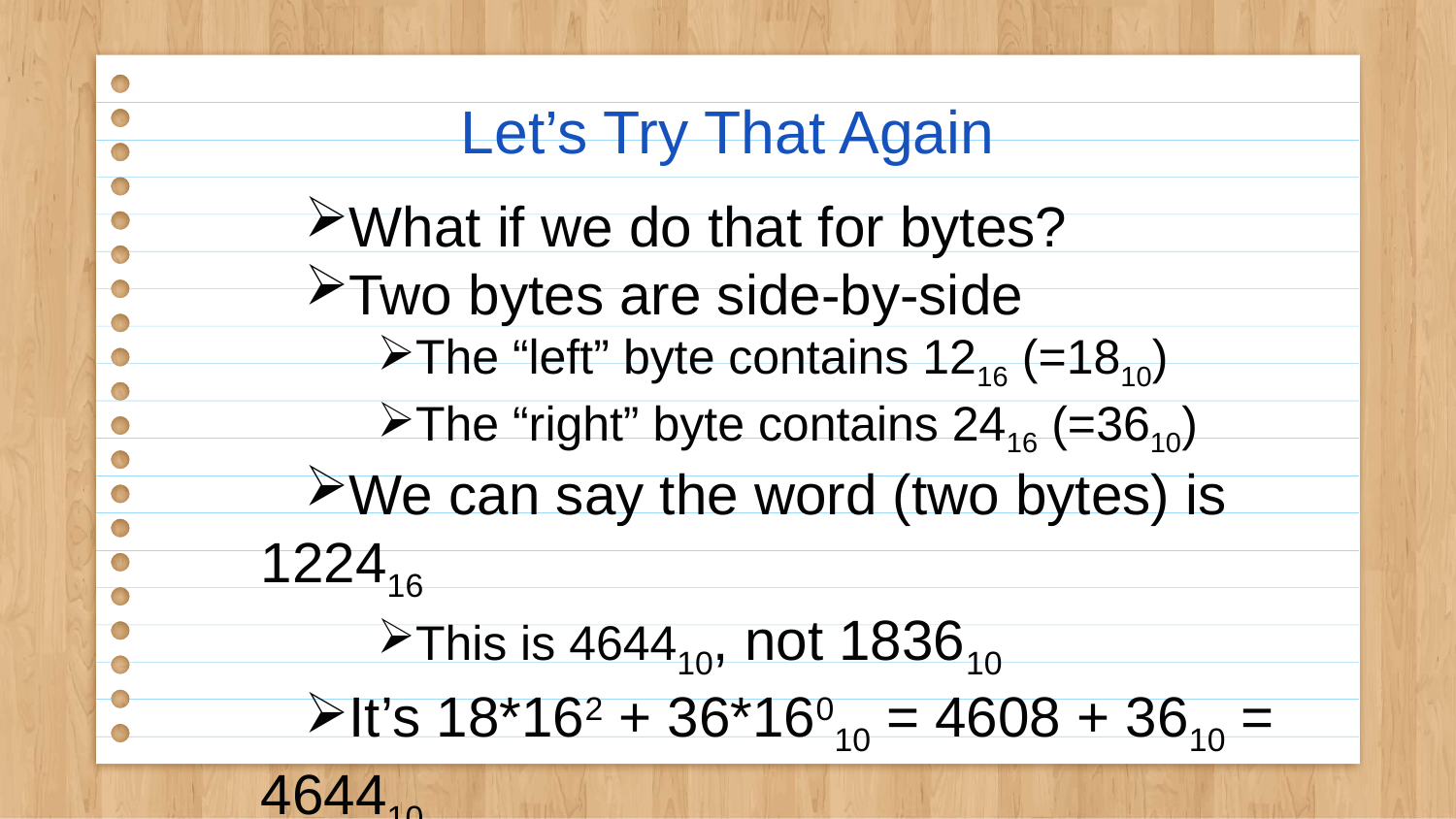

# Let’s Try That Again
What if we do that for bytes?
Two bytes are side-by-side
The “left” byte contains 1216 (=1810)
The “right” byte contains 2416 (=3610)
We can say the word (two bytes) is 122416
This is 464410, not 183610
It’s 18*162 + 36*16010 = 4608 + 3610 = 464410